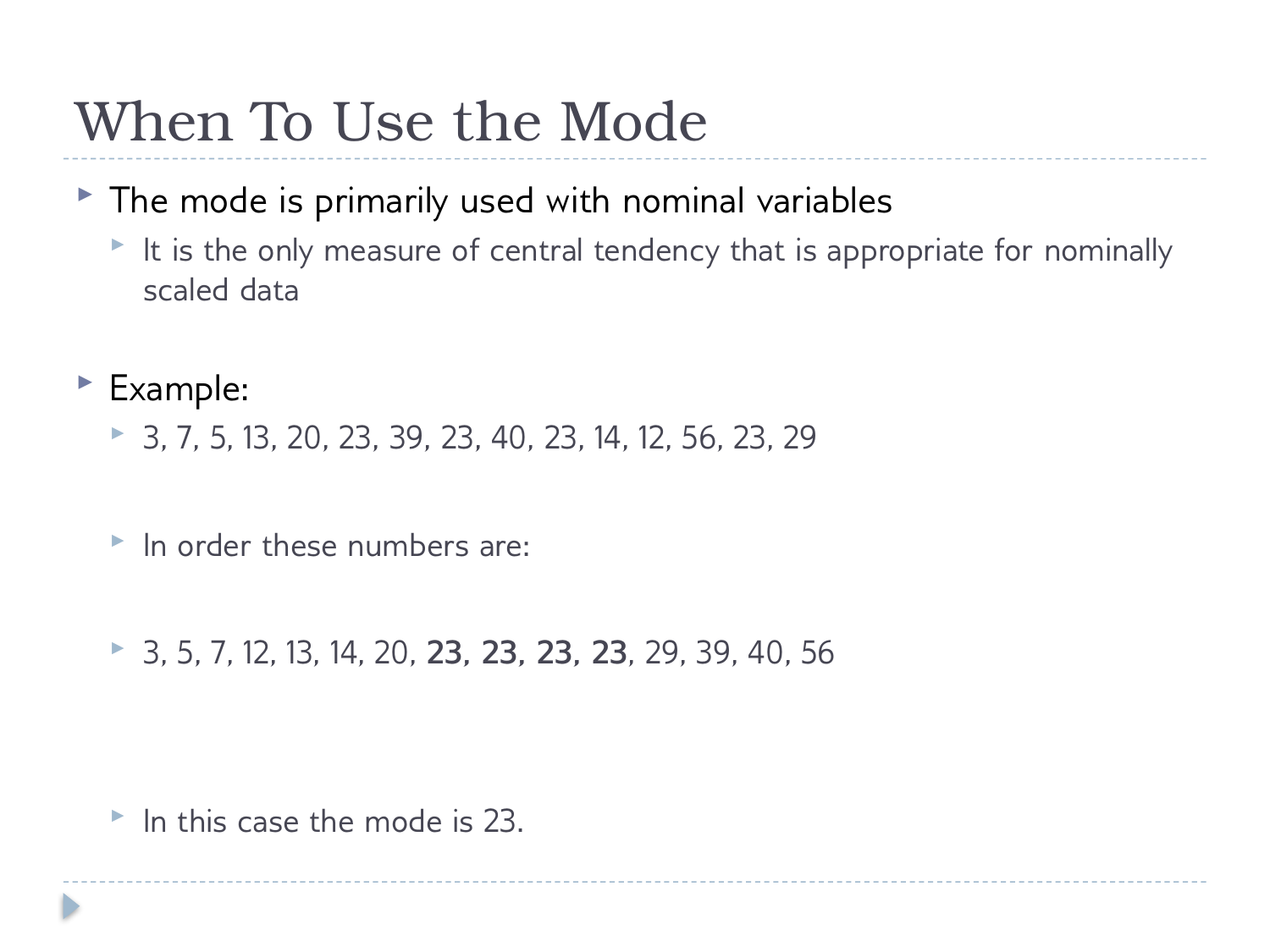

# When To Use the Mode
The mode is primarily used with nominal variables
It is the only measure of central tendency that is appropriate for nominally scaled data

Example:
3, 7, 5, 13, 20, 23, 39, 23, 40, 23, 14, 12, 56, 23, 29

In order these numbers are:

3, 5, 7, 12, 13, 14, 20, 23, 23, 23, 23, 29, 39, 40, 56

In this case the mode is 23.